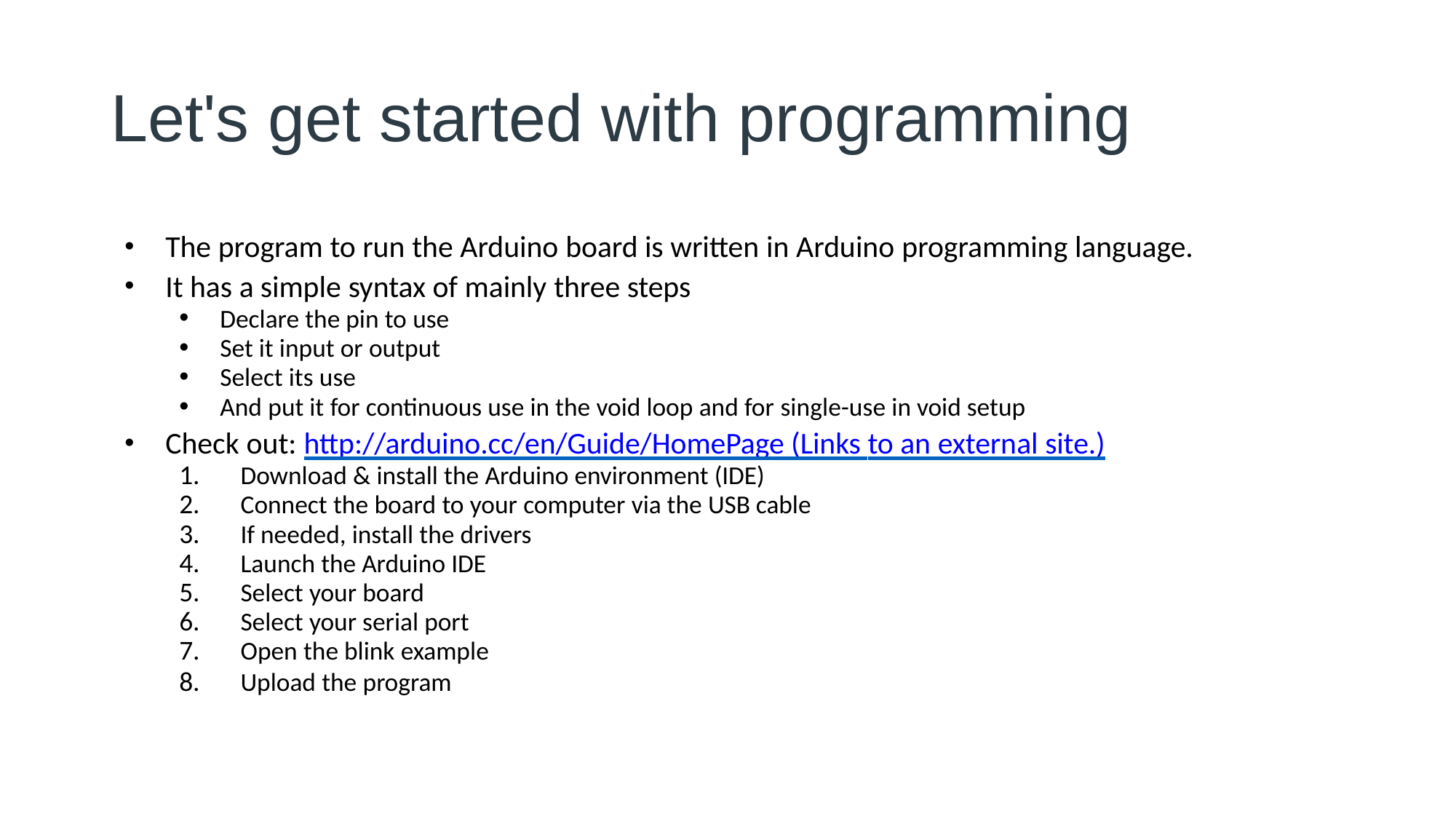

# Let's get started with programming
The program to run the Arduino board is written in Arduino programming language.
It has a simple syntax of mainly three steps
Declare the pin to use
Set it input or output
Select its use
And put it for continuous use in the void loop and for single-use in void setup
Check out: http://arduino.cc/en/Guide/HomePage (Links to an external site.)
Download & install the Arduino environment (IDE)
Connect the board to your computer via the USB cable
If needed, install the drivers
Launch the Arduino IDE
Select your board
Select your serial port
Open the blink example
Upload the program